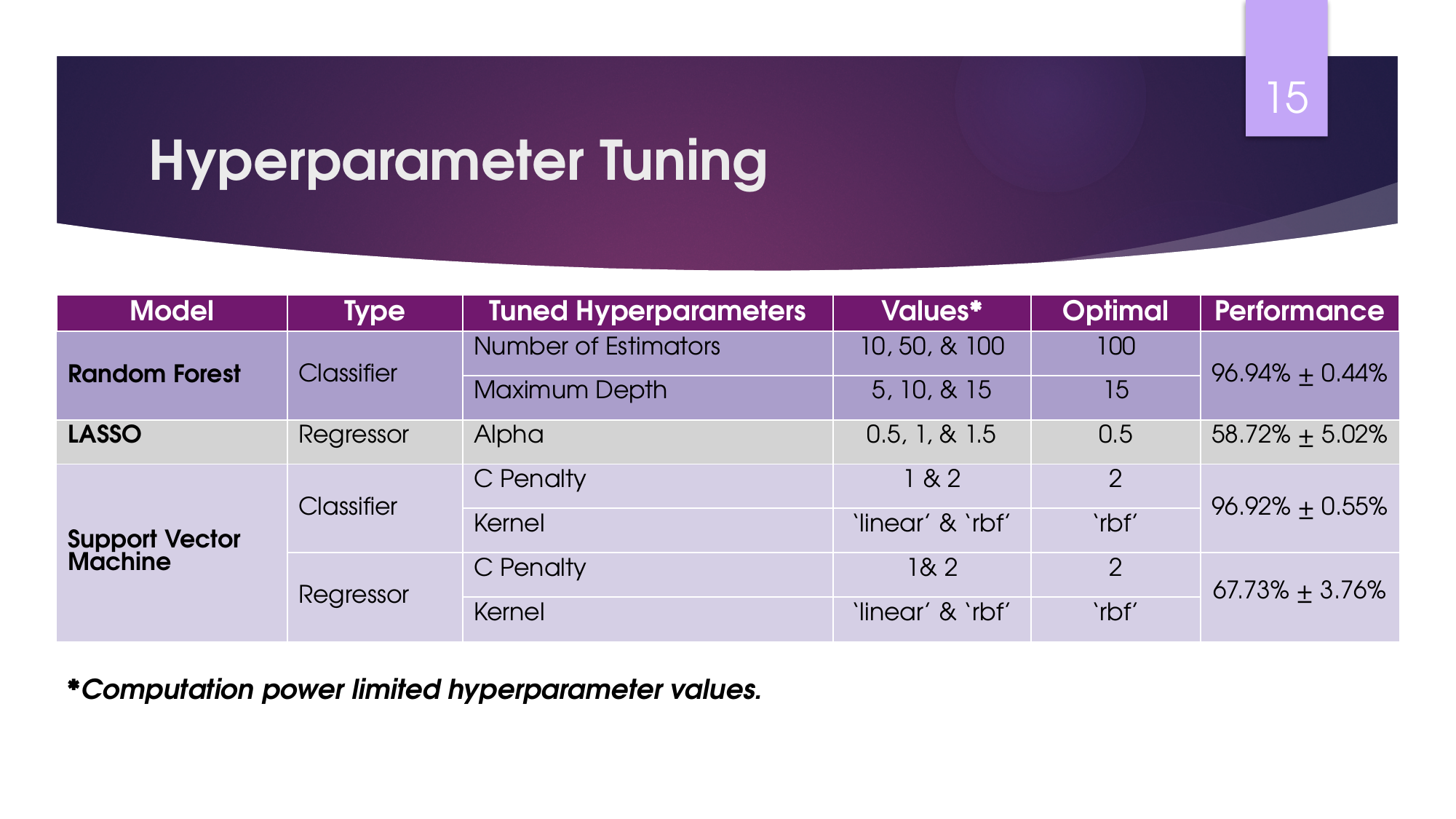

15
# Hyperparameter Tuning
| Model | Type | Tuned Hyperparameters | Values\* | Optimal | Performance |
| --- | --- | --- | --- | --- | --- |
| Random Forest | Classifier | Number of Estimators | 10, 50, & 100 | 100 | 96.94% ± 0.44% |
|  |  | Maximum Depth | 5, 10, & 15 | 15 |  |
| LASSO | Regressor | Alpha | 0.5, 1, & 1.5 | 0.5 | 58.72% ± 5.02% |
| Support Vector Machine | Classifier | C Penalty | 1 & 2 | 2 | 96.92% ± 0.55% |
|  |  | Kernel | ‘linear’ & ‘rbf’ | ‘rbf’ |  |
|  | Regressor | C Penalty | 1& 2 | 2 | 67.73% ± 3.76% |
|  |  | Kernel | ‘linear’ & ‘rbf’ | ‘rbf’ |  |
*Computation power limited hyperparameter values.